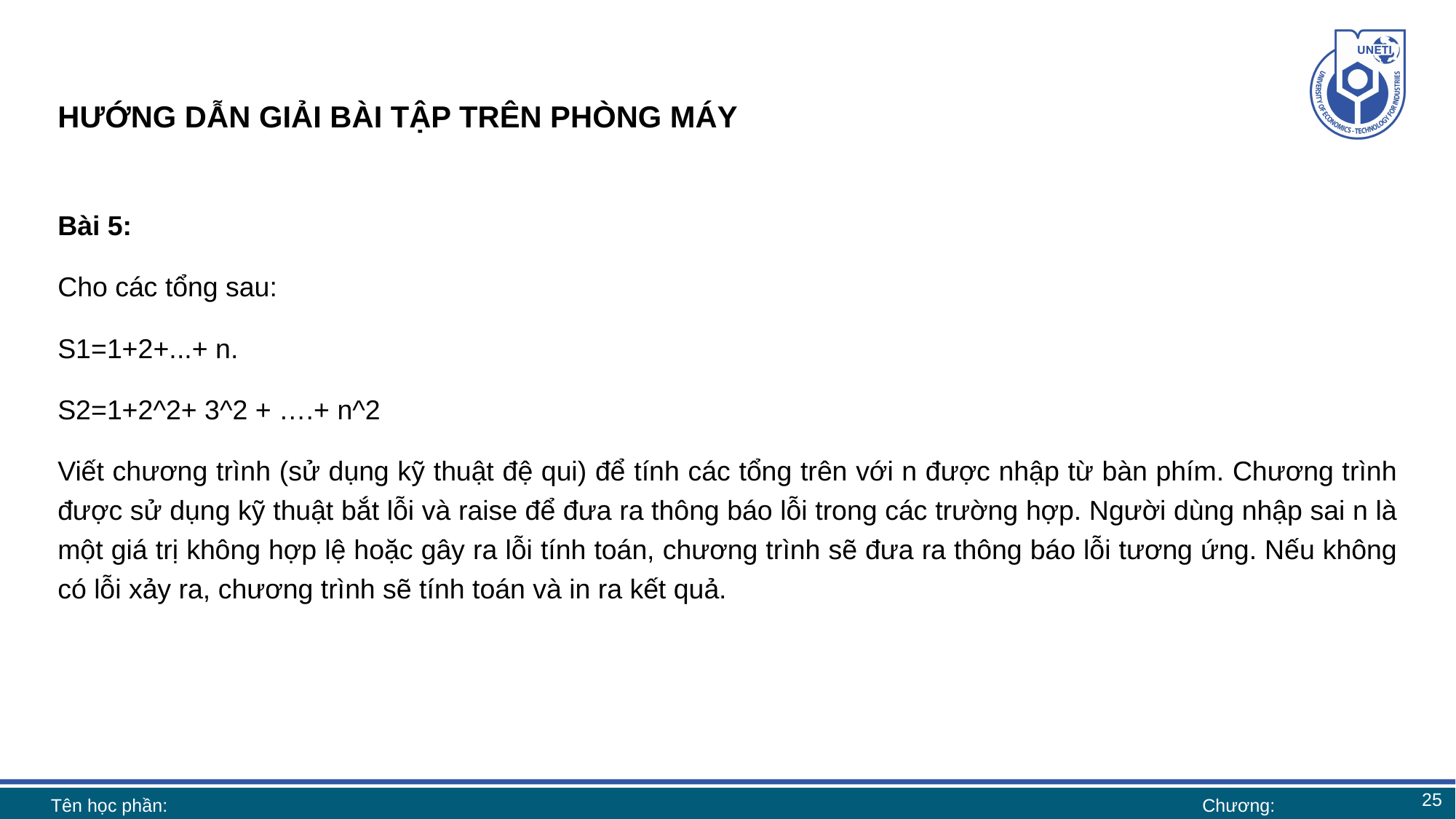

# HƯỚNG DẪN GIẢI BÀI TẬP TRÊN PHÒNG MÁY
Bài 5:
Cho các tổng sau:
S1=1+2+...+ n.
S2=1+2^2+ 3^2 + ….+ n^2
Viết chương trình (sử dụng kỹ thuật đệ qui) để tính các tổng trên với n được nhập từ bàn phím. Chương trình được sử dụng kỹ thuật bắt lỗi và raise để đưa ra thông báo lỗi trong các trường hợp. Người dùng nhập sai n là một giá trị không hợp lệ hoặc gây ra lỗi tính toán, chương trình sẽ đưa ra thông báo lỗi tương ứng. Nếu không có lỗi xảy ra, chương trình sẽ tính toán và in ra kết quả.
25
Tên học phần:
Chương: